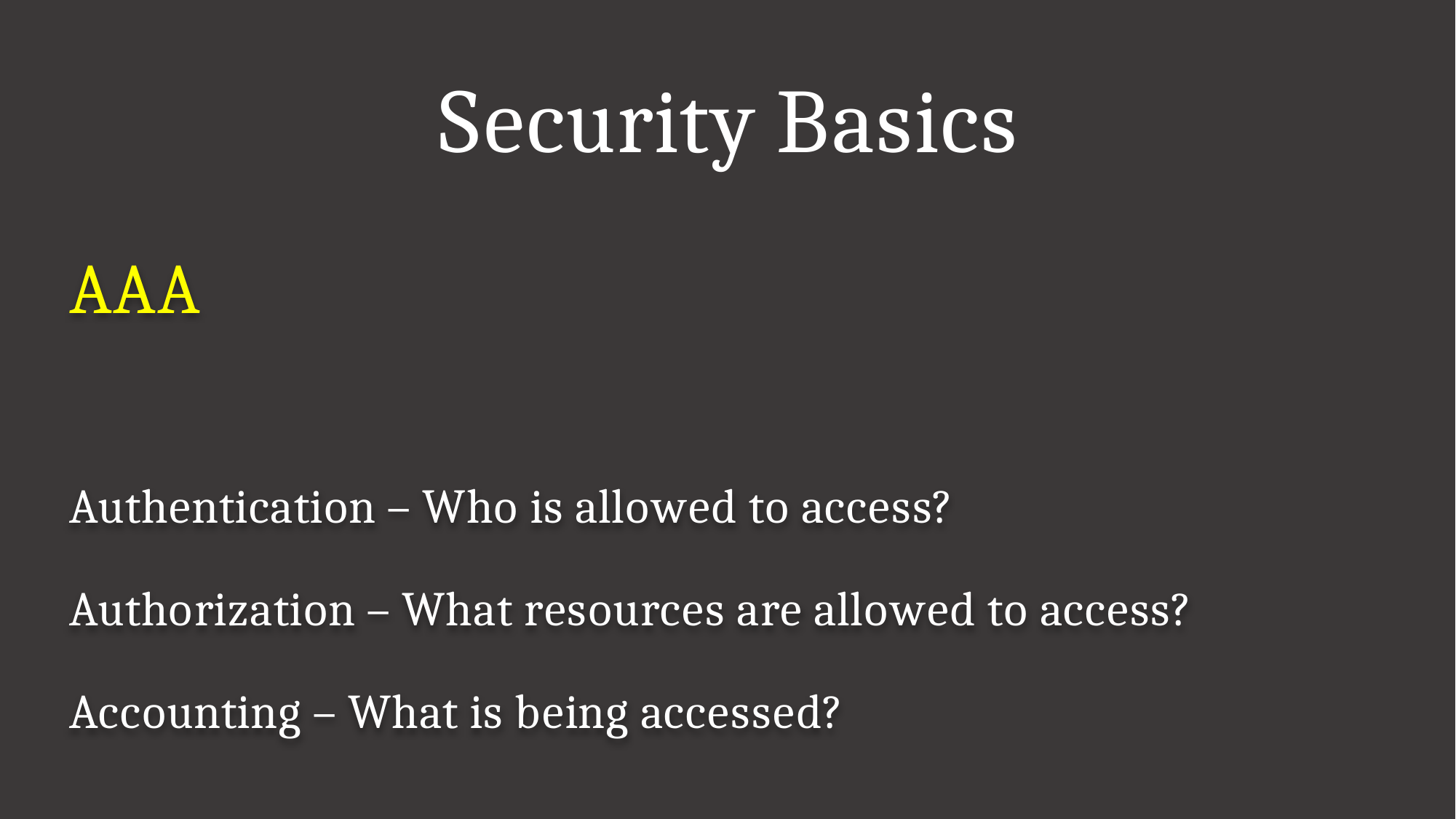

# Security Basics
AAA

Authentication – Who is allowed to access?
Authorization – What resources are allowed to access?
Accounting – What is being accessed?